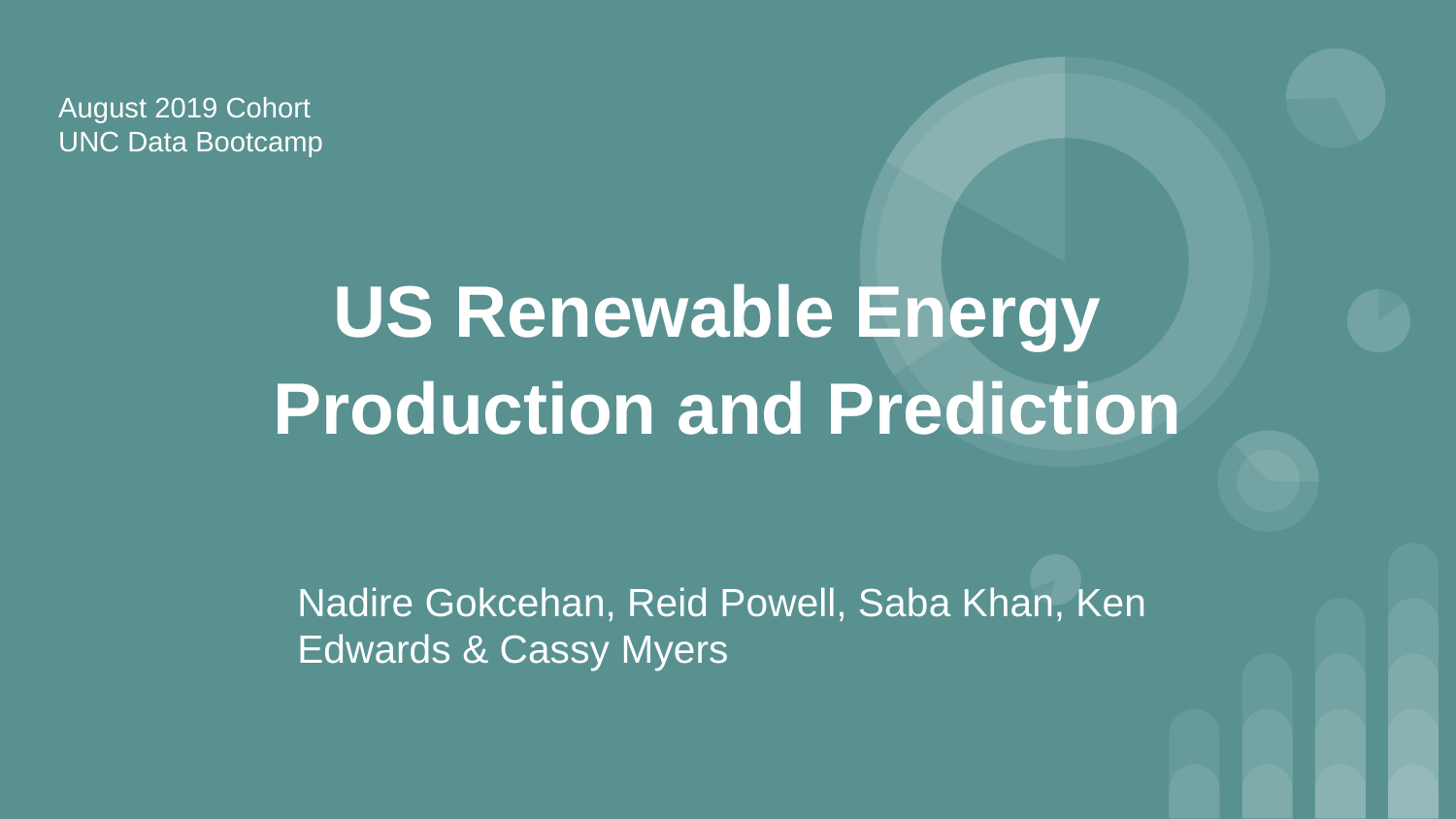

August 2019 Cohort
UNC Data Bootcamp
# US Renewable Energy

Production and Prediction
Nadire Gokcehan, Reid Powell, Saba Khan, Ken Edwards & Cassy Myers